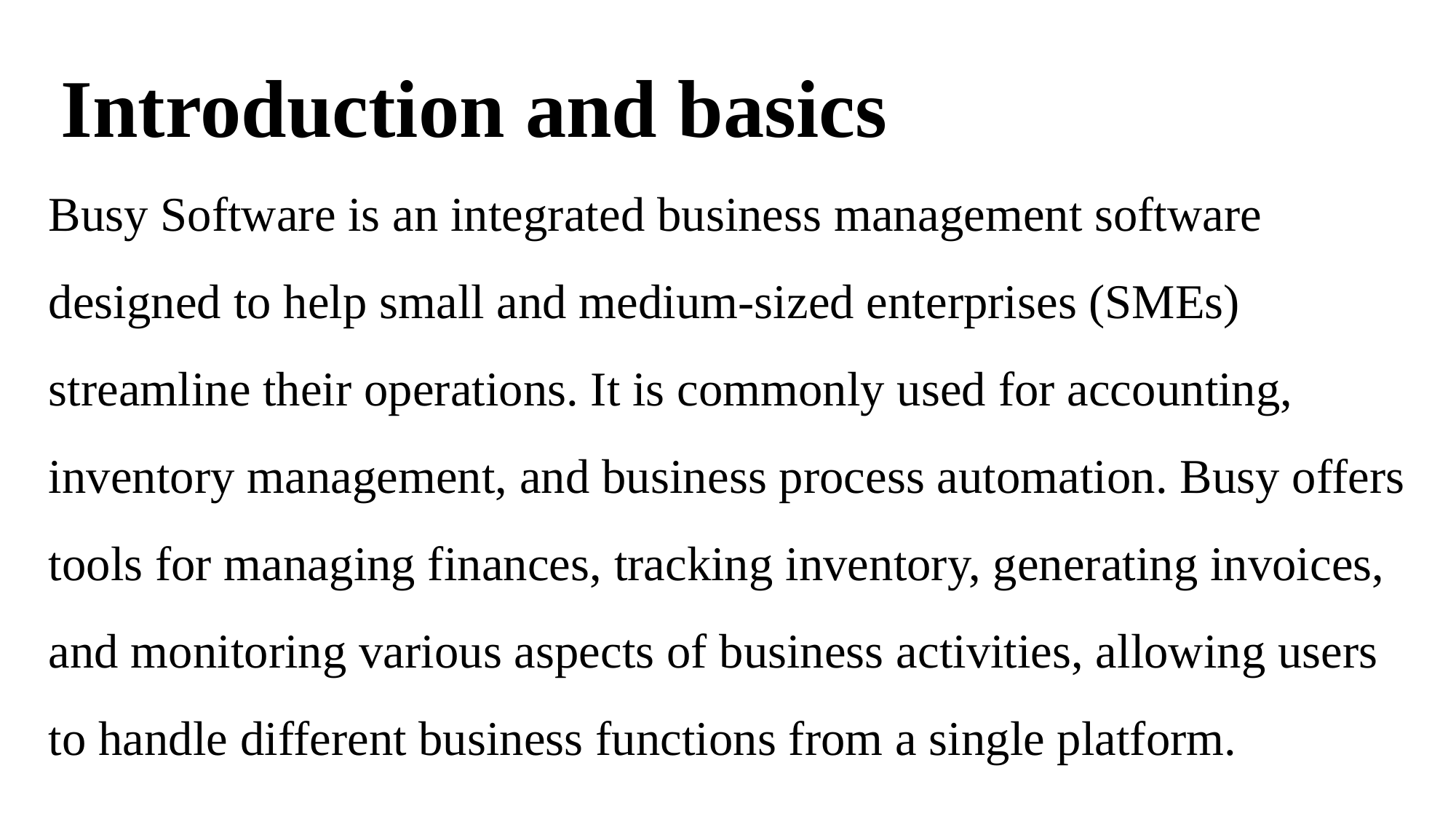

Introduction and basics
Busy Software is an integrated business management software designed to help small and medium-sized enterprises (SMEs) streamline their operations. It is commonly used for accounting, inventory management, and business process automation. Busy offers tools for managing finances, tracking inventory, generating invoices, and monitoring various aspects of business activities, allowing users to handle different business functions from a single platform.